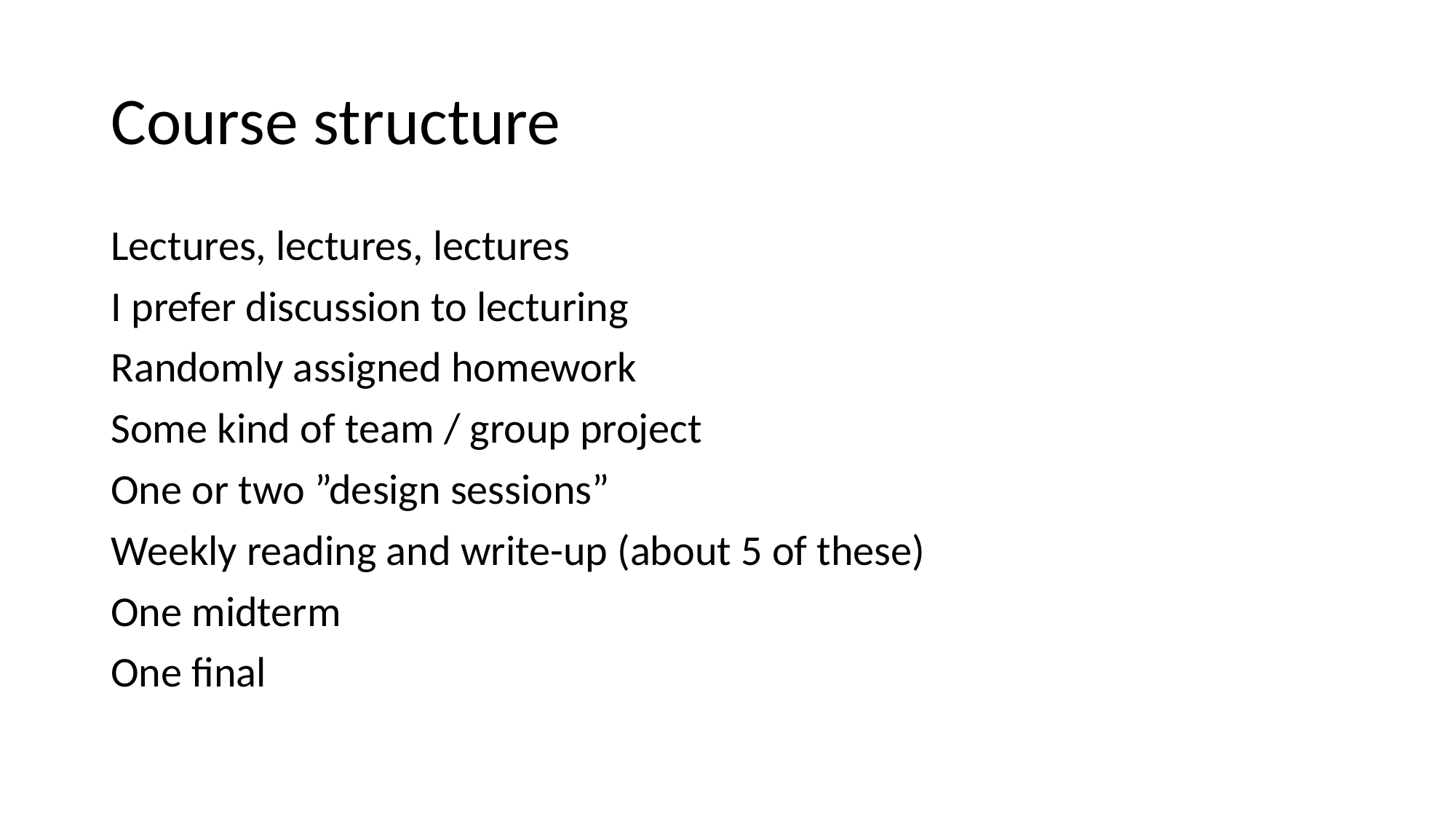

# Course structure
Lectures, lectures, lectures
I prefer discussion to lecturing
Randomly assigned homework
Some kind of team / group project
One or two ”design sessions”
Weekly reading and write-up (about 5 of these)
One midterm
One final